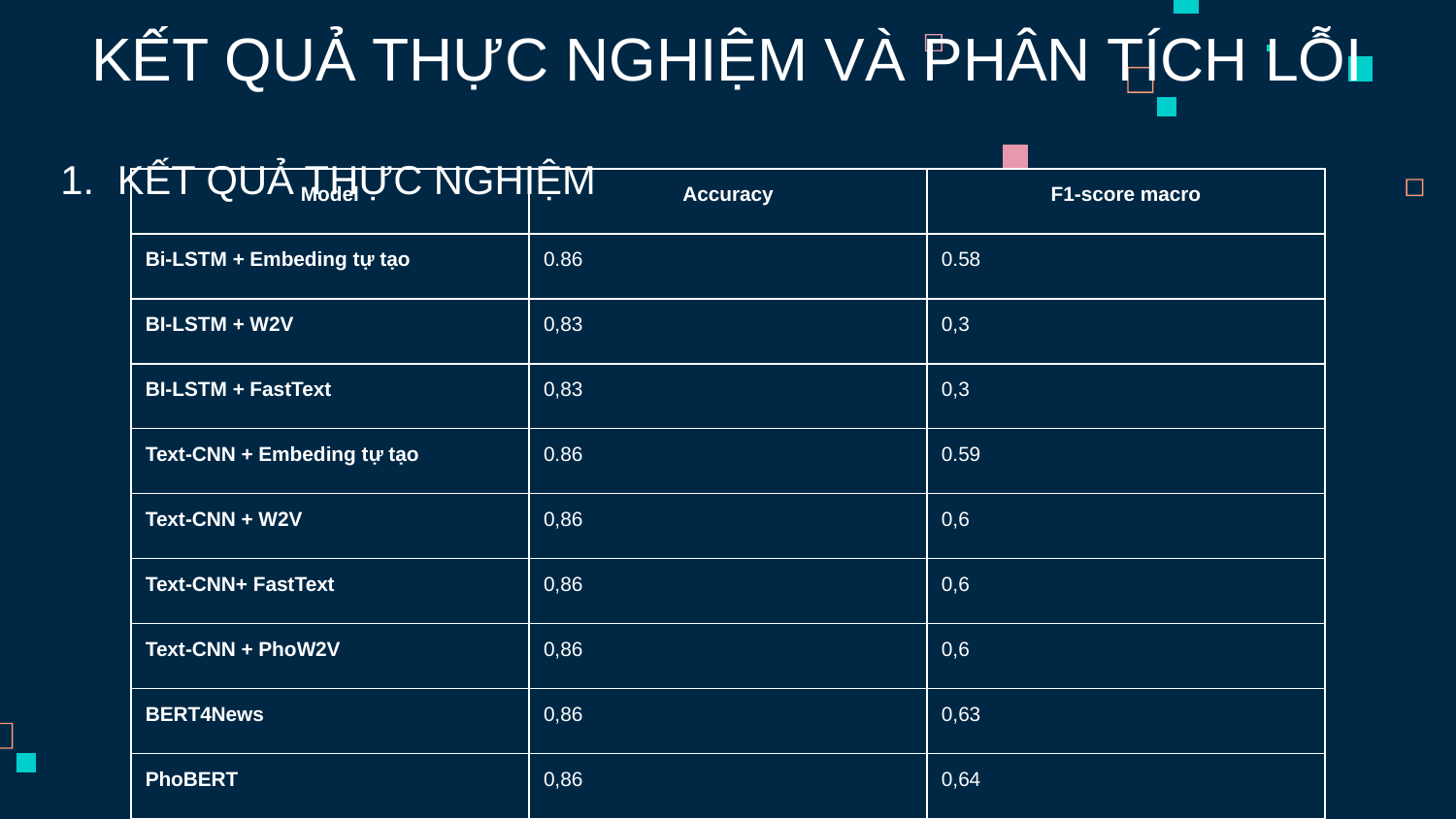

# KẾT QUẢ THỰC NGHIỆM VÀ PHÂN TÍCH LỖI
KẾT QUẢ THỰC NGHIỆM
| Model | Accuracy | F1-score macro |
| --- | --- | --- |
| Bi-LSTM + Embeding tự tạo | 0.86 | 0.58 |
| BI-LSTM + W2V | 0,83 | 0,3 |
| BI-LSTM + FastText | 0,83 | 0,3 |
| Text-CNN + Embeding tự tạo | 0.86 | 0.59 |
| Text-CNN + W2V | 0,86 | 0,6 |
| Text-CNN+ FastText | 0,86 | 0,6 |
| Text-CNN + PhoW2V | 0,86 | 0,6 |
| BERT4News | 0,86 | 0,63 |
| PhoBERT | 0,86 | 0,64 |